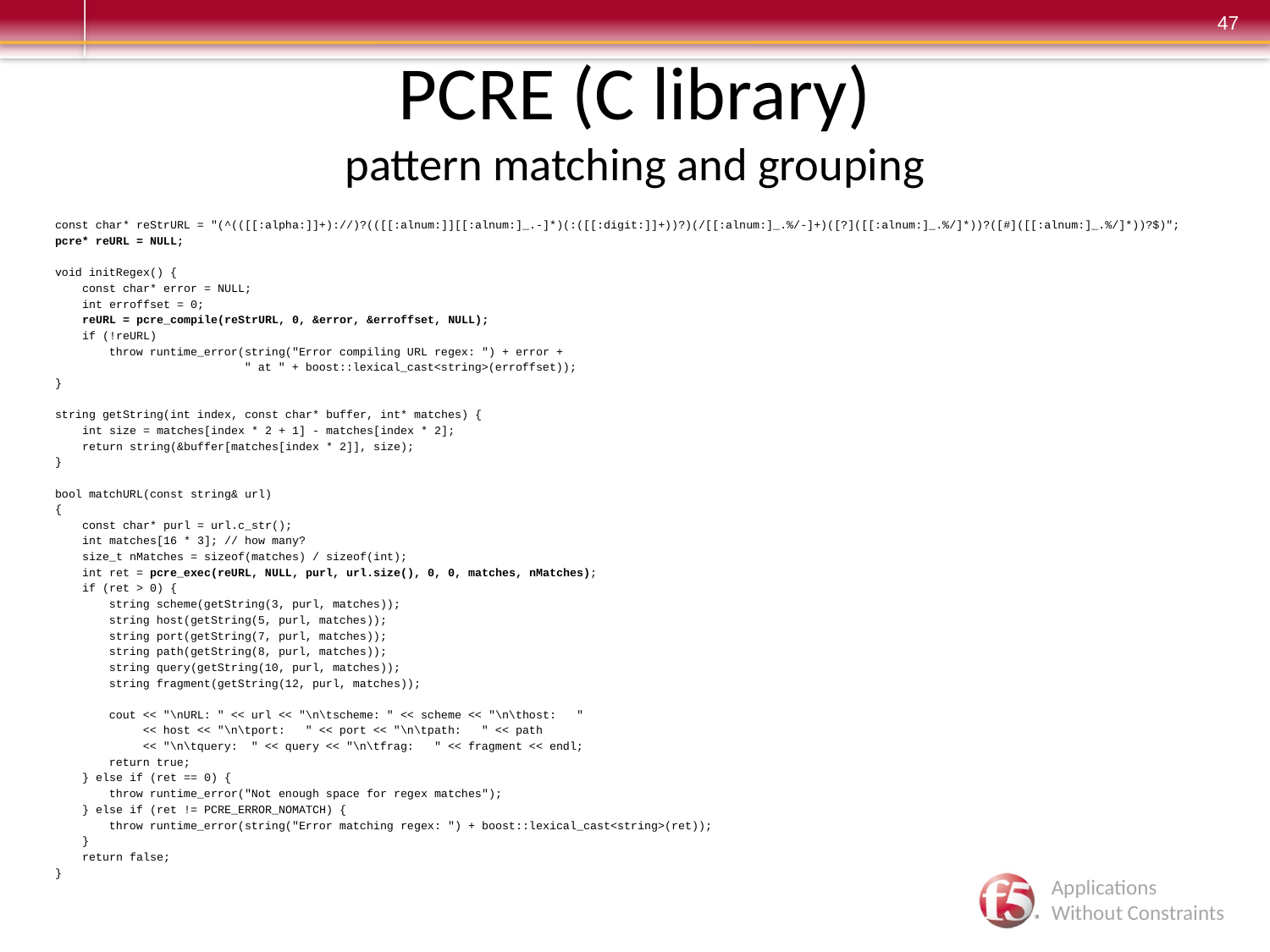

# PCRE (C library) pattern matching and grouping
const char* reStrURL = "(^(([[:alpha:]]+)://)?(([[:alnum:]][[:alnum:]_.-]*)(:([[:digit:]]+))?)(/[[:alnum:]_.%/-]+)([?]([[:alnum:]_.%/]*))?([#]([[:alnum:]_.%/]*))?$)";
pcre* reURL = NULL;

void initRegex() {
    const char* error = NULL;
    int erroffset = 0;
    reURL = pcre_compile(reStrURL, 0, &error, &erroffset, NULL);
    if (!reURL)
        throw runtime_error(string("Error compiling URL regex: ") + error +
                            " at " + boost::lexical_cast<string>(erroffset));
}

string getString(int index, const char* buffer, int* matches) {
    int size = matches[index * 2 + 1] - matches[index * 2];
    return string(&buffer[matches[index * 2]], size);
}

bool matchURL(const string& url)
{
    const char* purl = url.c_str();
    int matches[16 * 3]; // how many?
    size_t nMatches = sizeof(matches) / sizeof(int);
    int ret = pcre_exec(reURL, NULL, purl, url.size(), 0, 0, matches, nMatches);
    if (ret > 0) {
        string scheme(getString(3, purl, matches));
        string host(getString(5, purl, matches));
        string port(getString(7, purl, matches));
        string path(getString(8, purl, matches));
        string query(getString(10, purl, matches));
        string fragment(getString(12, purl, matches));

        cout << "\nURL: " << url << "\n\tscheme: " << scheme << "\n\thost:   "
             << host << "\n\tport:   " << port << "\n\tpath:   " << path
             << "\n\tquery:  " << query << "\n\tfrag:   " << fragment << endl;
        return true;
    } else if (ret == 0) {
        throw runtime_error("Not enough space for regex matches");
    } else if (ret != PCRE_ERROR_NOMATCH) {
        throw runtime_error(string("Error matching regex: ") + boost::lexical_cast<string>(ret));
    }
    return false;
}